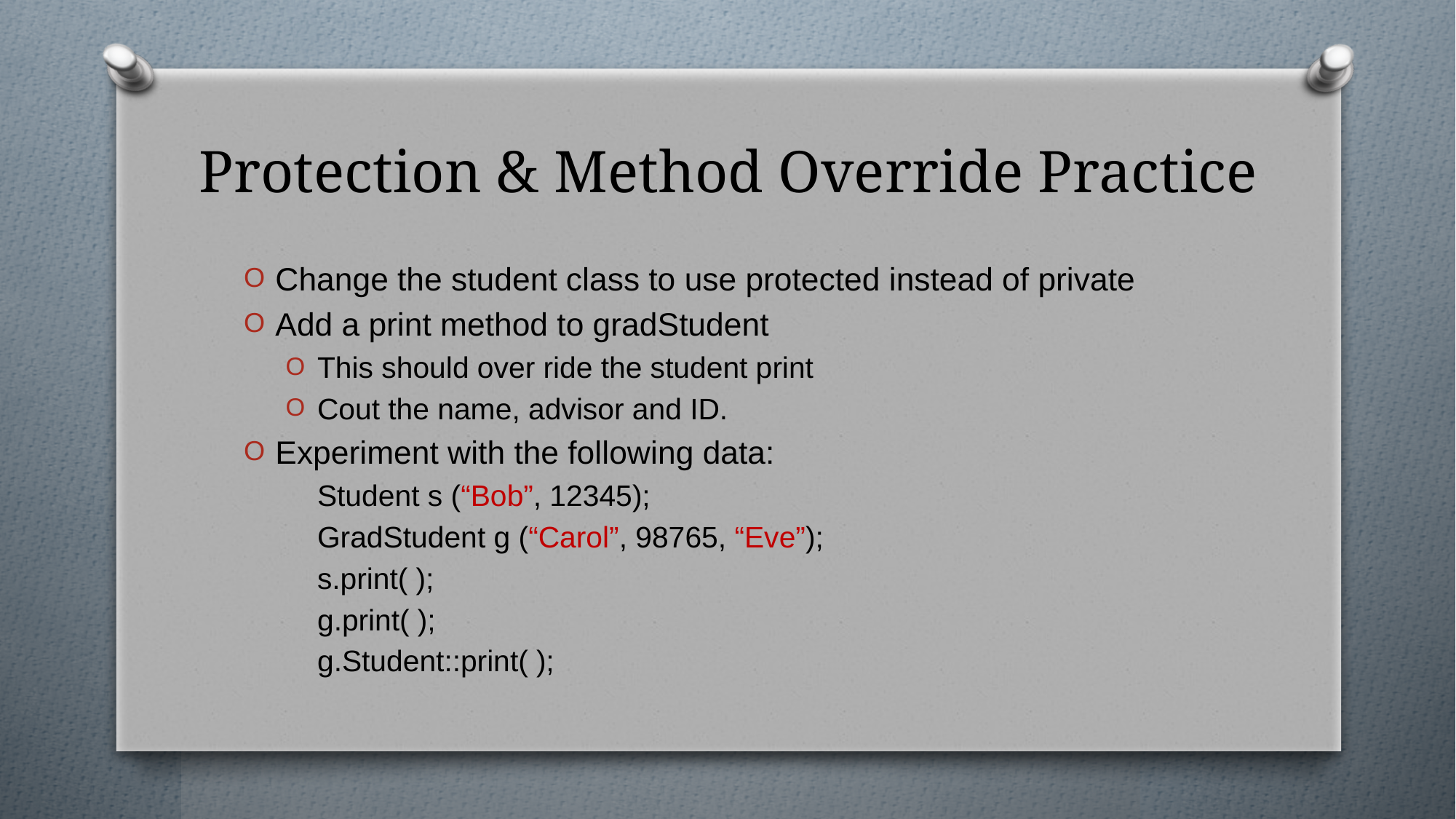

# Protection & Method Override Practice
Change the student class to use protected instead of private
Add a print method to gradStudent
This should over ride the student print
Cout the name, advisor and ID.
Experiment with the following data:
	Student s (“Bob”, 12345);
	GradStudent g (“Carol”, 98765, “Eve”);
	s.print( );
	g.print( );
	g.Student::print( );